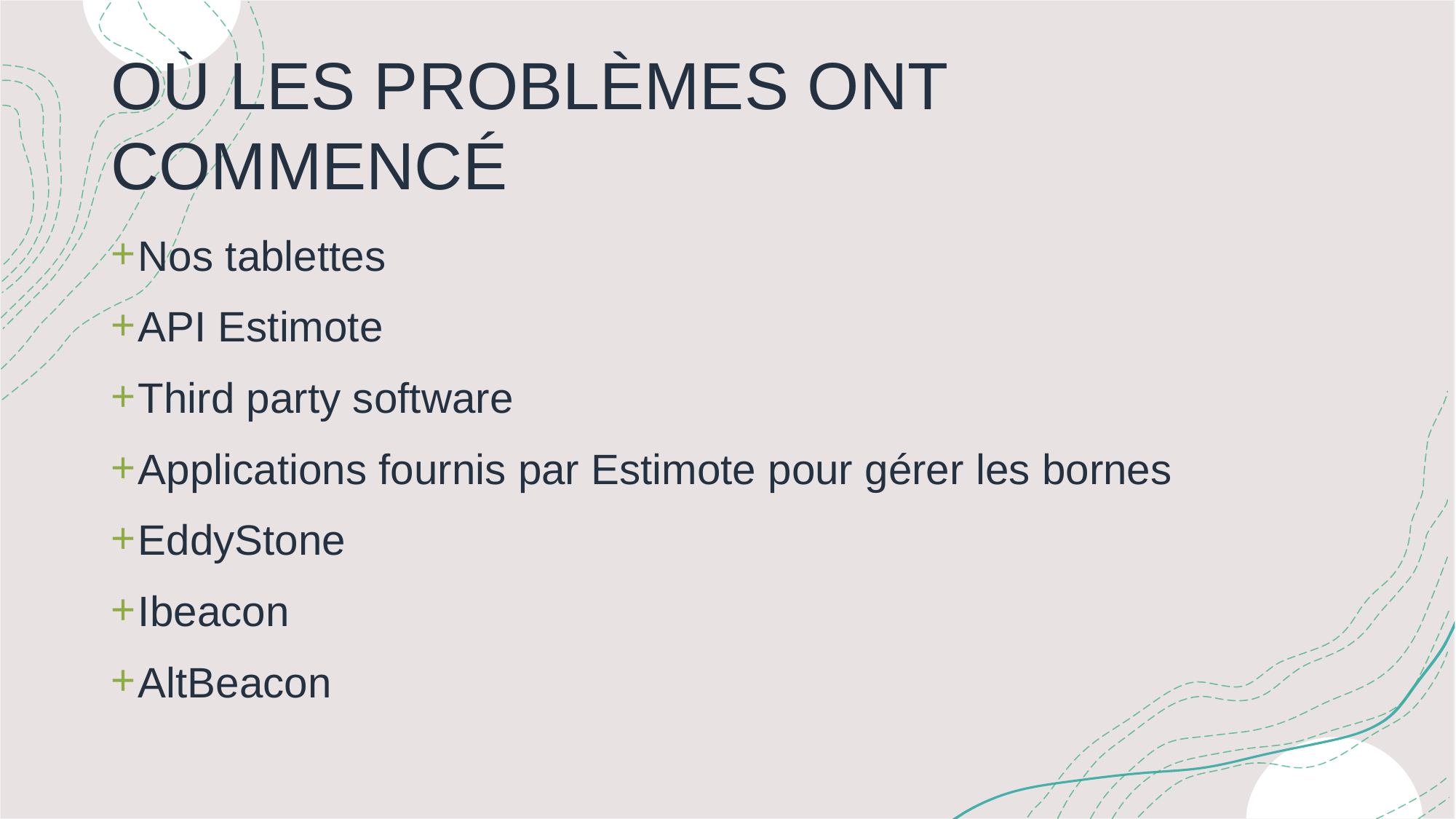

# Où les problèmes ont commencé
Nos tablettes
API Estimote
Third party software
Applications fournis par Estimote pour gérer les bornes
EddyStone
Ibeacon
AltBeacon